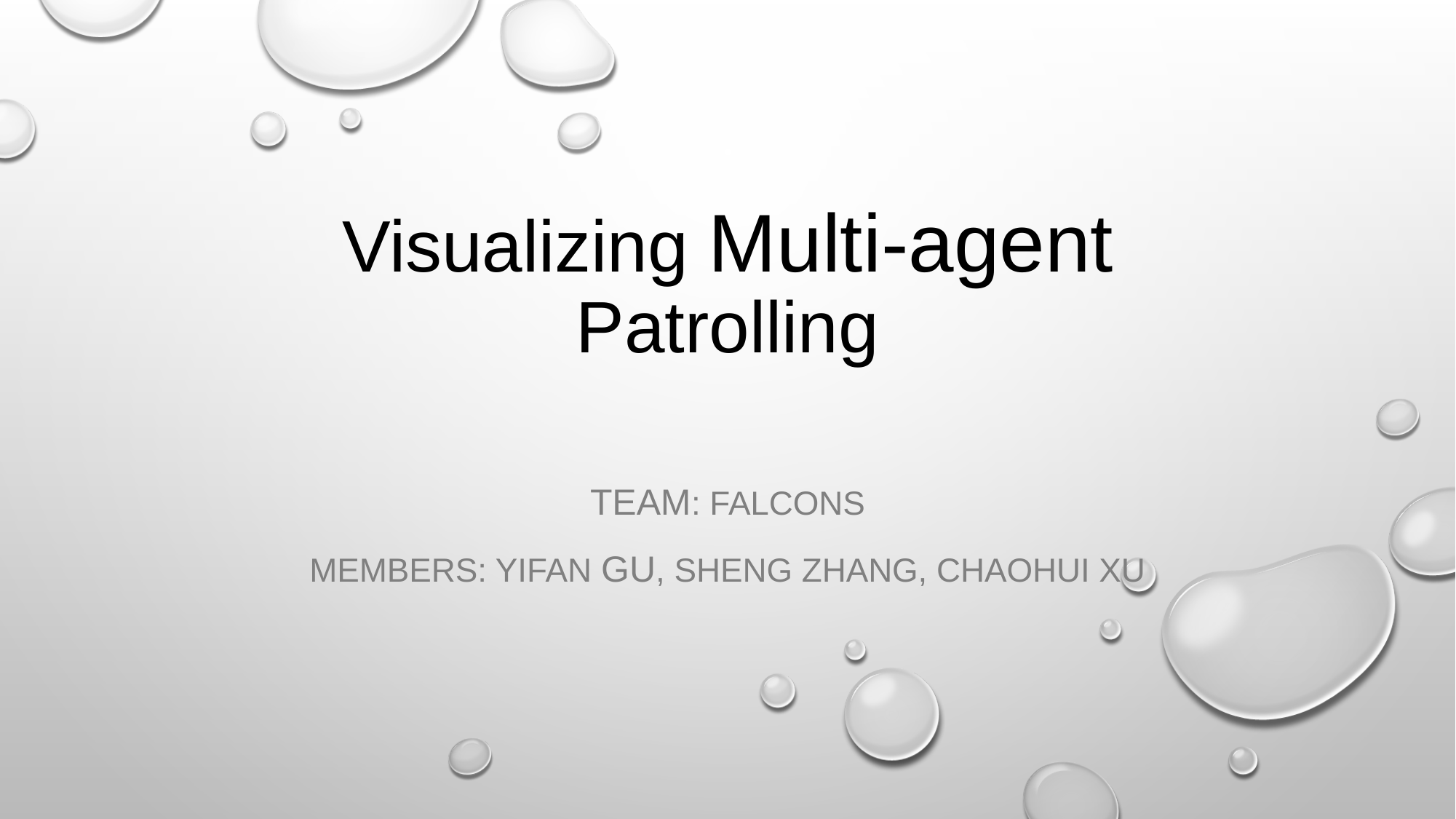

# Visualizing Multi-agent Patrolling
team: Falcons
Members: Yifan gu, sheng zhang, chaohui xu